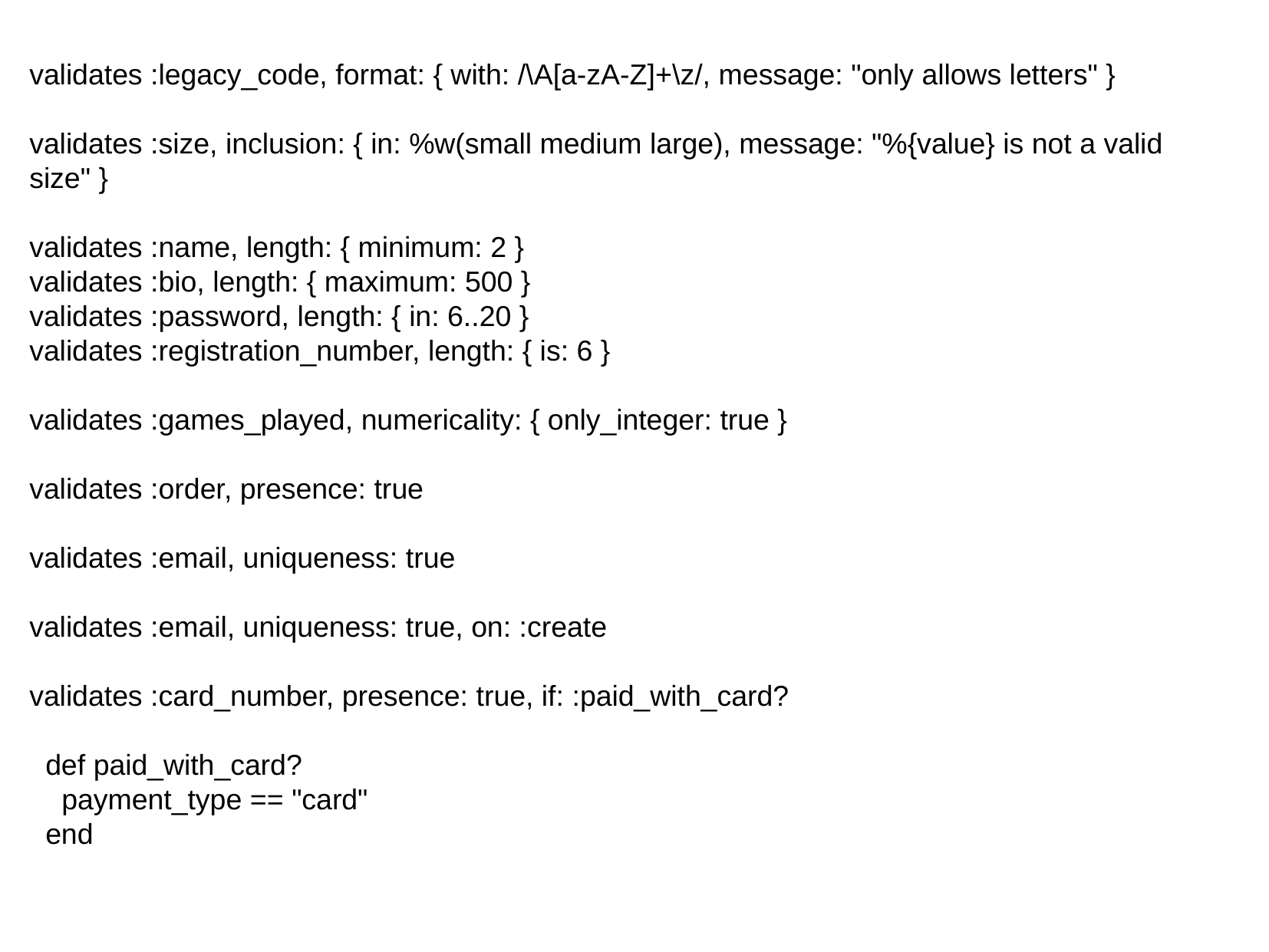

validates :legacy_code, format: { with: /\A[a-zA-Z]+\z/, message: "only allows letters" }

validates :size, inclusion: { in: %w(small medium large), message: "%{value} is not a valid size" }

validates :name, length: { minimum: 2 }
validates :bio, length: { maximum: 500 }
validates :password, length: { in: 6..20 }
validates :registration_number, length: { is: 6 }

validates :games_played, numericality: { only_integer: true }

validates :order, presence: true

validates :email, uniqueness: true

validates :email, uniqueness: true, on: :create

validates :card_number, presence: true, if: :paid_with_card?

  def paid_with_card?
    payment_type == "card"
  end